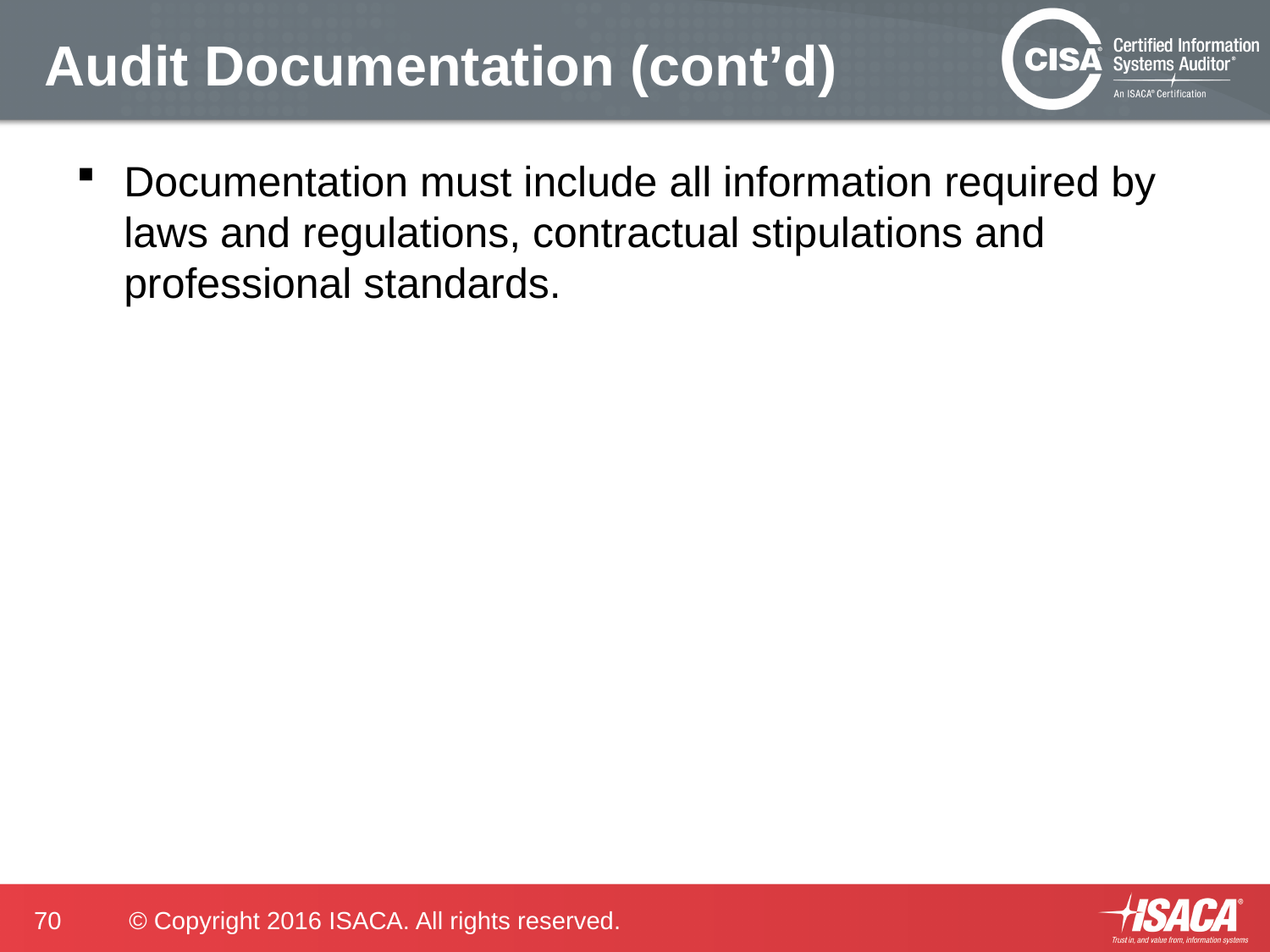

# Audit Documentation (cont’d)
Documentation must include all information required by laws and regulations, contractual stipulations and professional standards.